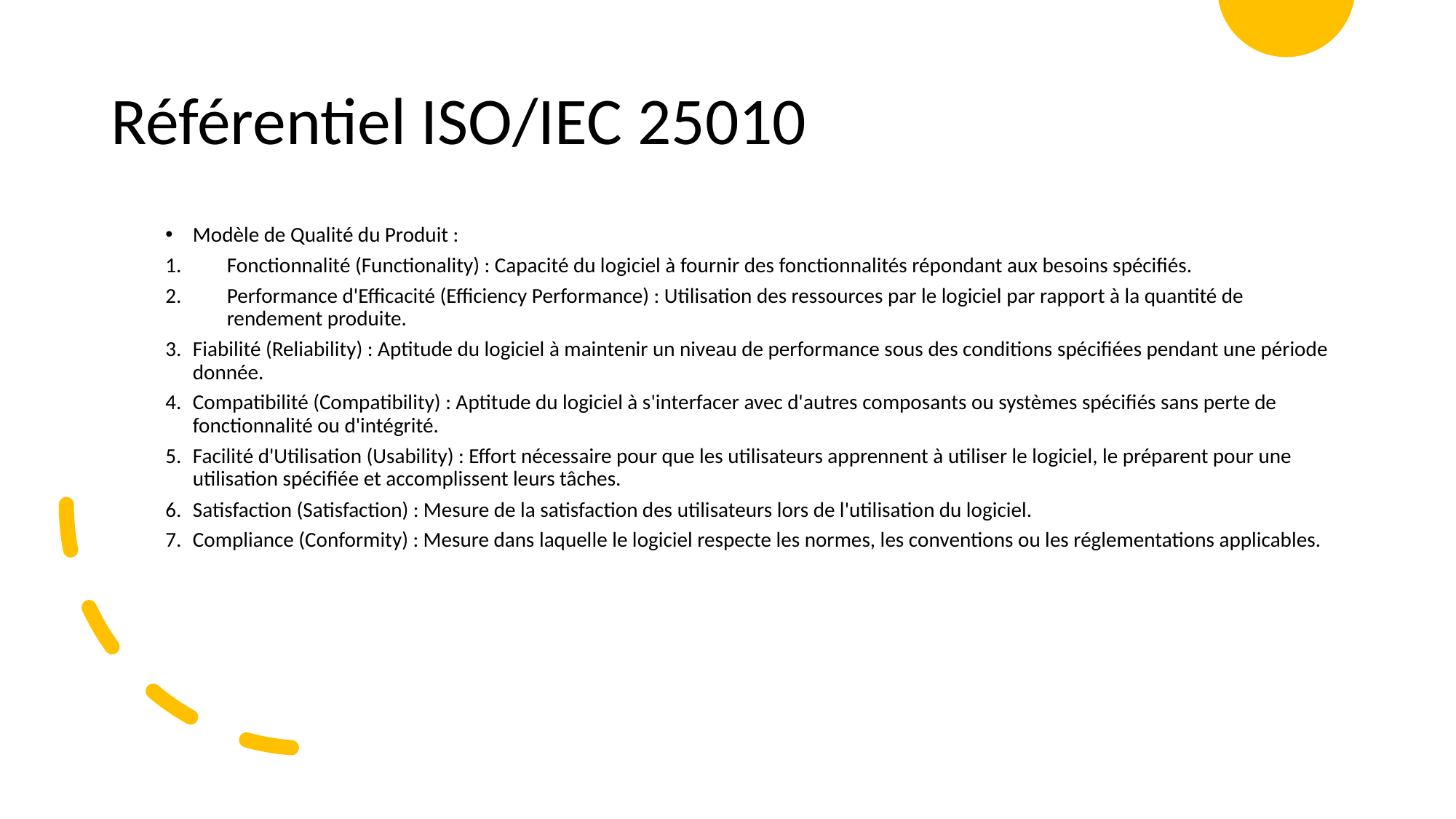

# Référentiel ISO/IEC 25010
Modèle de Qualité du Produit :
Fonctionnalité (Functionality) : Capacité du logiciel à fournir des fonctionnalités répondant aux besoins spécifiés.
Performance d'Efficacité (Efficiency Performance) : Utilisation des ressources par le logiciel par rapport à la quantité de rendement produite.
Fiabilité (Reliability) : Aptitude du logiciel à maintenir un niveau de performance sous des conditions spécifiées pendant une période donnée.
Compatibilité (Compatibility) : Aptitude du logiciel à s'interfacer avec d'autres composants ou systèmes spécifiés sans perte de fonctionnalité ou d'intégrité.
Facilité d'Utilisation (Usability) : Effort nécessaire pour que les utilisateurs apprennent à utiliser le logiciel, le préparent pour une utilisation spécifiée et accomplissent leurs tâches.
Satisfaction (Satisfaction) : Mesure de la satisfaction des utilisateurs lors de l'utilisation du logiciel.
Compliance (Conformity) : Mesure dans laquelle le logiciel respecte les normes, les conventions ou les réglementations applicables.